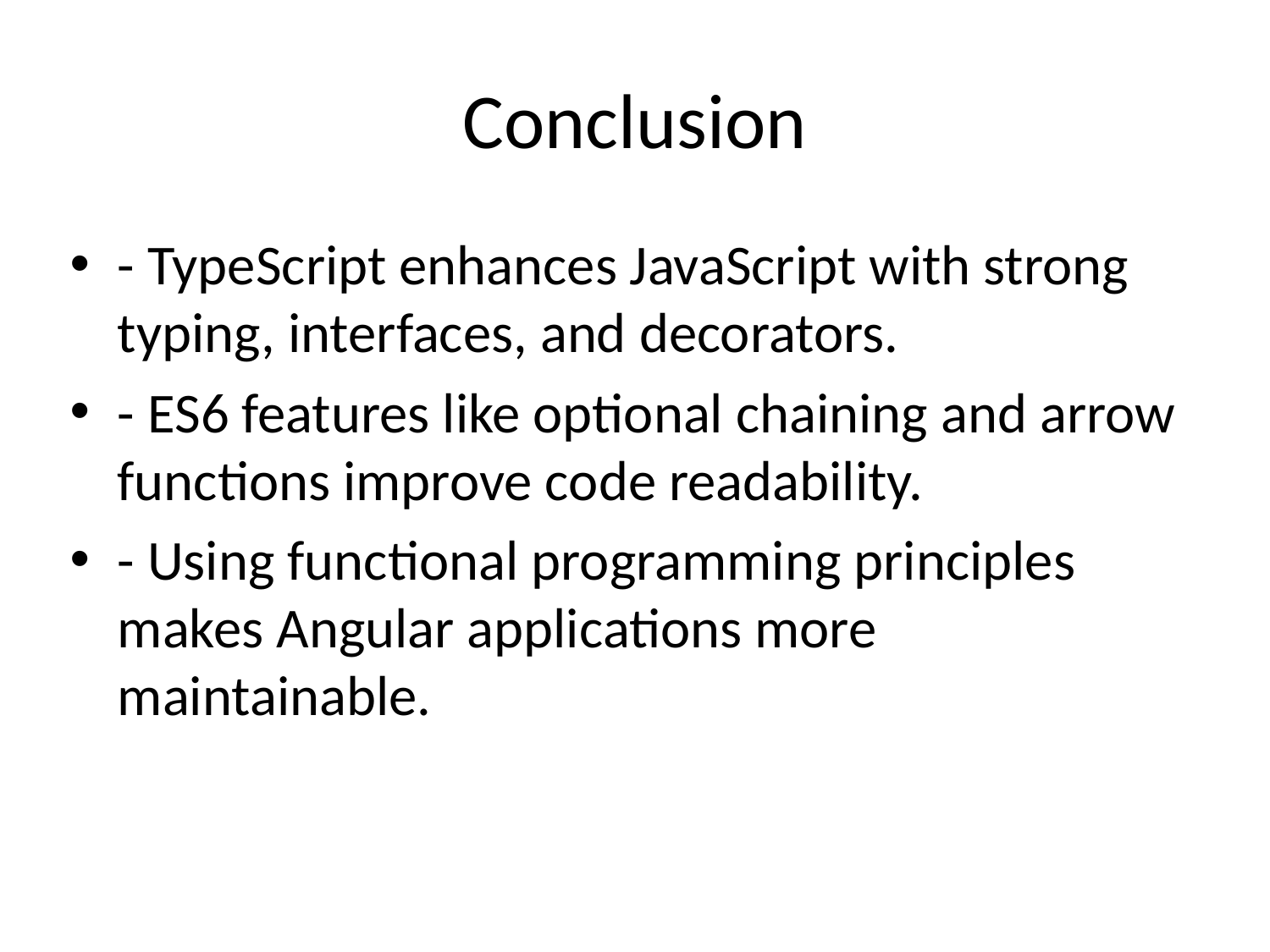

# Conclusion
- TypeScript enhances JavaScript with strong typing, interfaces, and decorators.
- ES6 features like optional chaining and arrow functions improve code readability.
- Using functional programming principles makes Angular applications more maintainable.